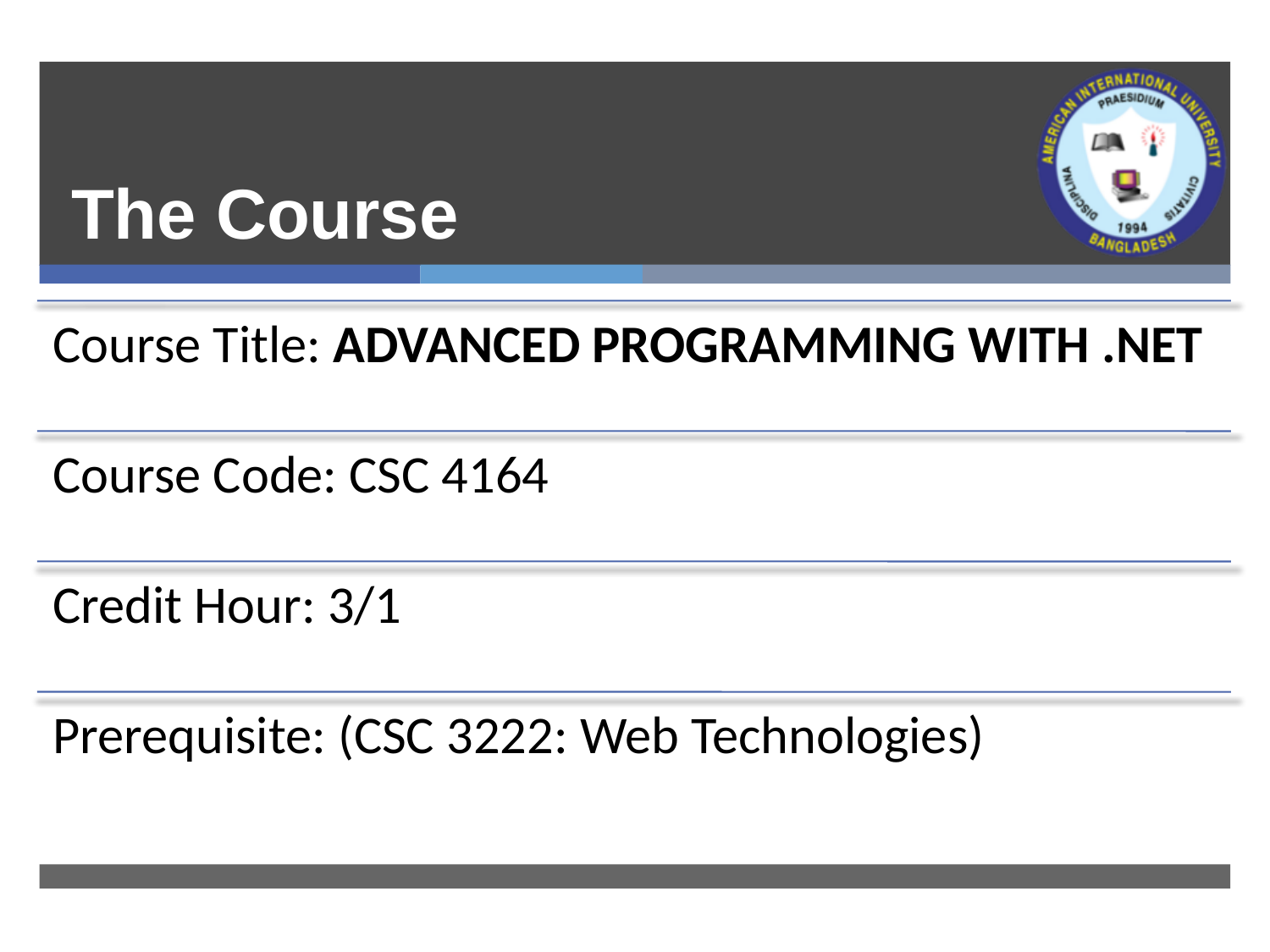

# The Course
Course Title: ADVANCED PROGRAMMING WITH .NET
Course Code: CSC 4164
Credit Hour: 3/1
Prerequisite: (CSC 3222: Web Technologies)